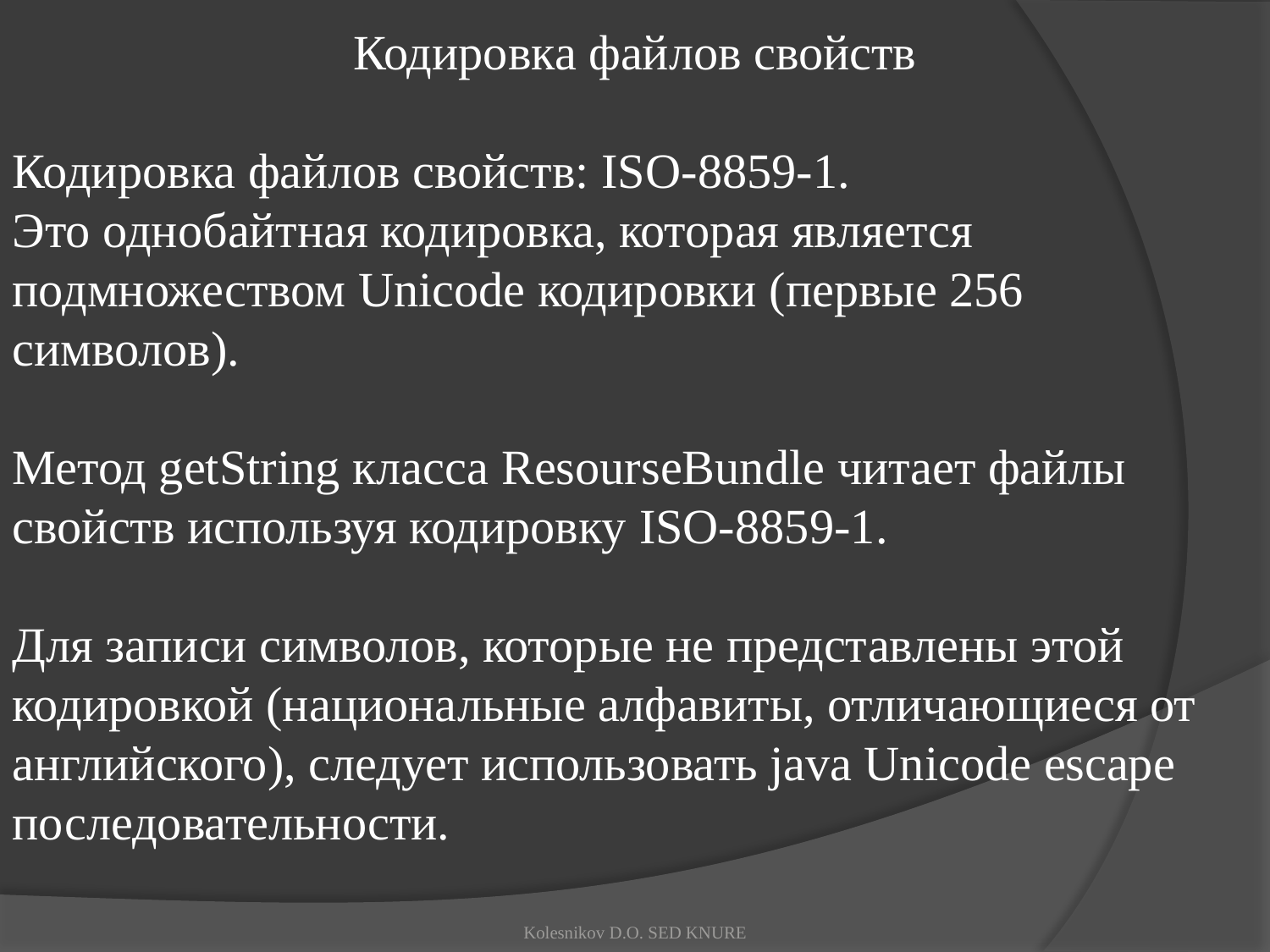

Кодировка файлов свойств

Кодировка файлов свойств: ISO-8859-1.
Это однобайтная кодировка, которая является подмножеством Unicode кодировки (первые 256 символов).

Метод getString класса ResourseBundle читает файлы свойств используя кодировку ISO-8859-1.

Для записи символов, которые не представлены этой кодировкой (национальные алфавиты, отличающиеся от английского), следует использовать java Unicode escape последовательности.
Kolesnikov D.O. SED KNURE